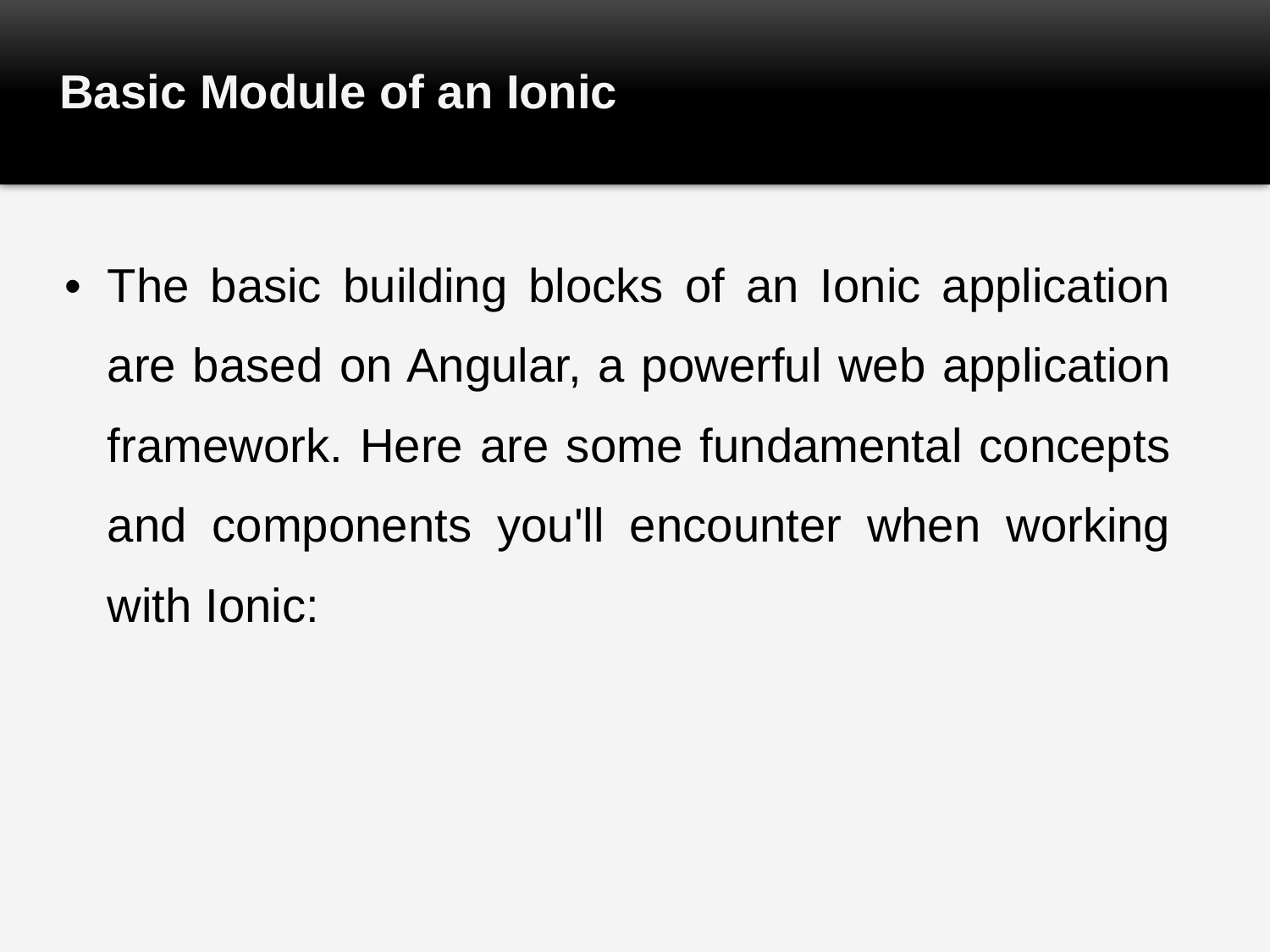

# Basic Module of an Ionic
The basic building blocks of an Ionic application are based on Angular, a powerful web application framework. Here are some fundamental concepts and components you'll encounter when working with Ionic: